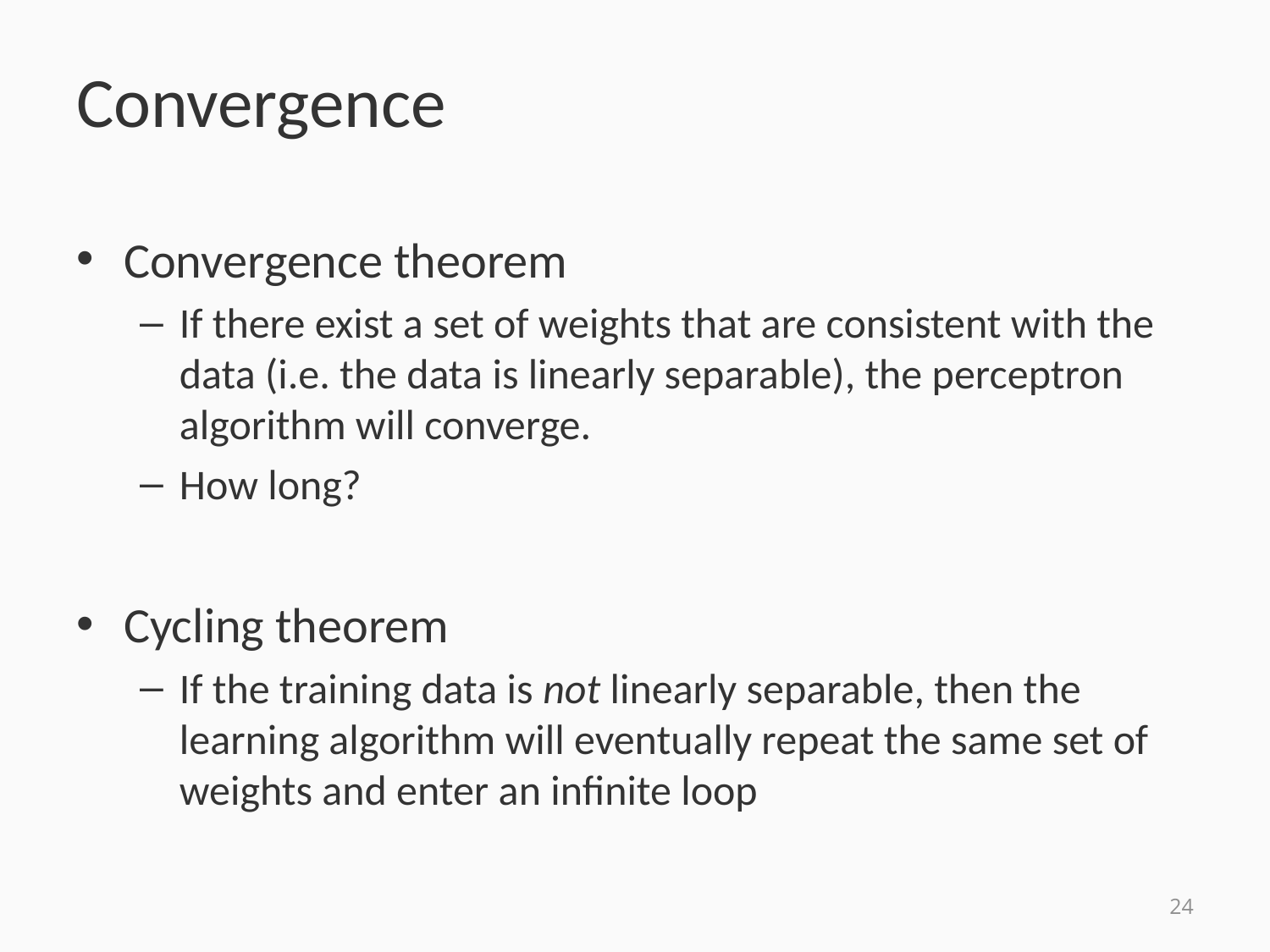

# Convergence
Convergence theorem
If there exist a set of weights that are consistent with the data (i.e. the data is linearly separable), the perceptron algorithm will converge.
How long?

Cycling theorem
If the training data is not linearly separable, then the learning algorithm will eventually repeat the same set of weights and enter an infinite loop
24